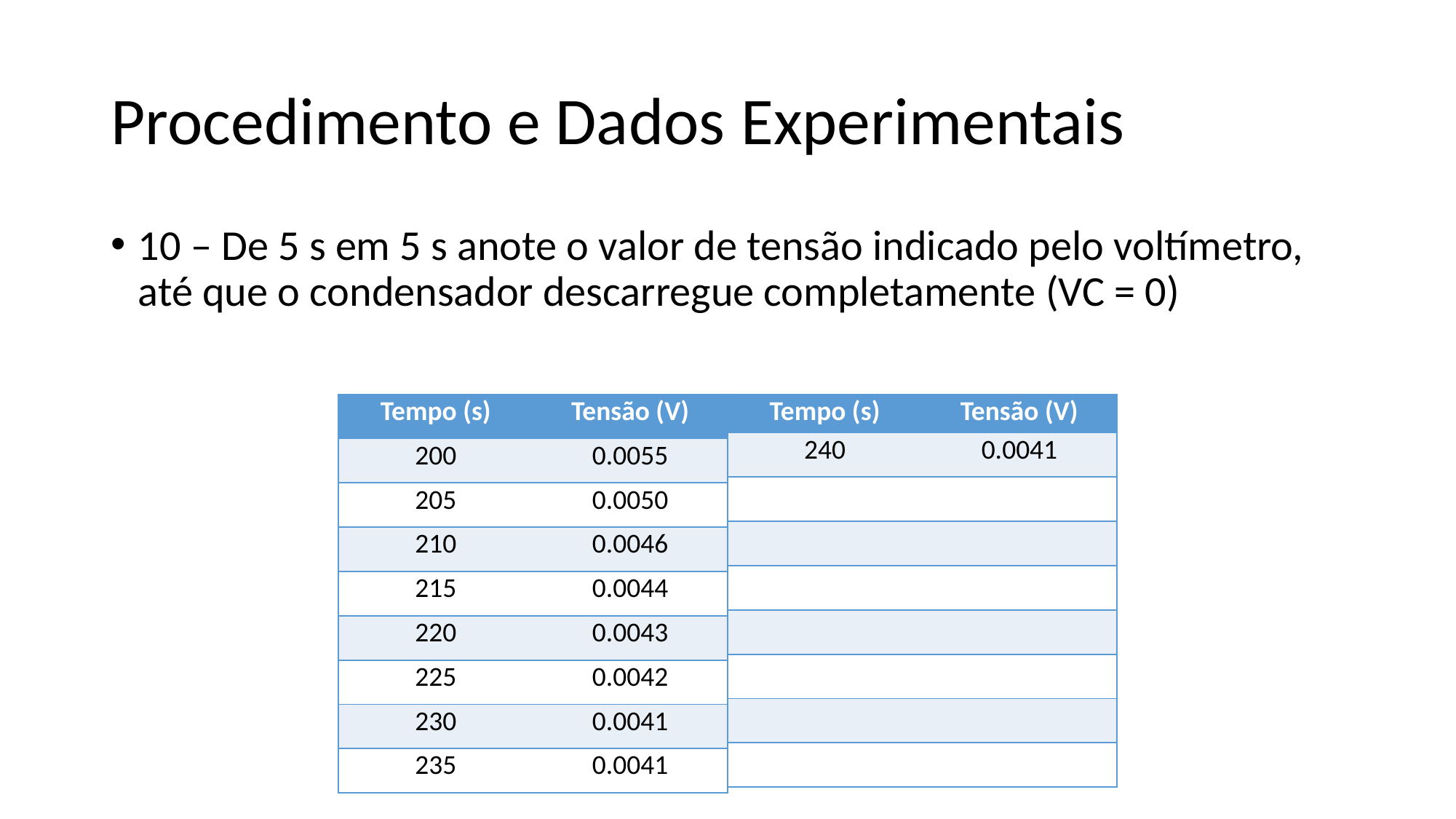

# Procedimento e Dados Experimentais
10 – De 5 s em 5 s anote o valor de tensão indicado pelo voltímetro, até que o condensador descarregue completamente (VC = 0)
| Tempo (s) | Tensão (V) |
| --- | --- |
| 200 | 0.0055 |
| 205 | 0.0050 |
| 210 | 0.0046 |
| 215 | 0.0044 |
| 220 | 0.0043 |
| 225 | 0.0042 |
| 230 | 0.0041 |
| 235 | 0.0041 |
| Tempo (s) | Tensão (V) |
| --- | --- |
| 240 | 0.0041 |
|  |  |
|  |  |
|  |  |
|  |  |
|  |  |
|  |  |
|  |  |